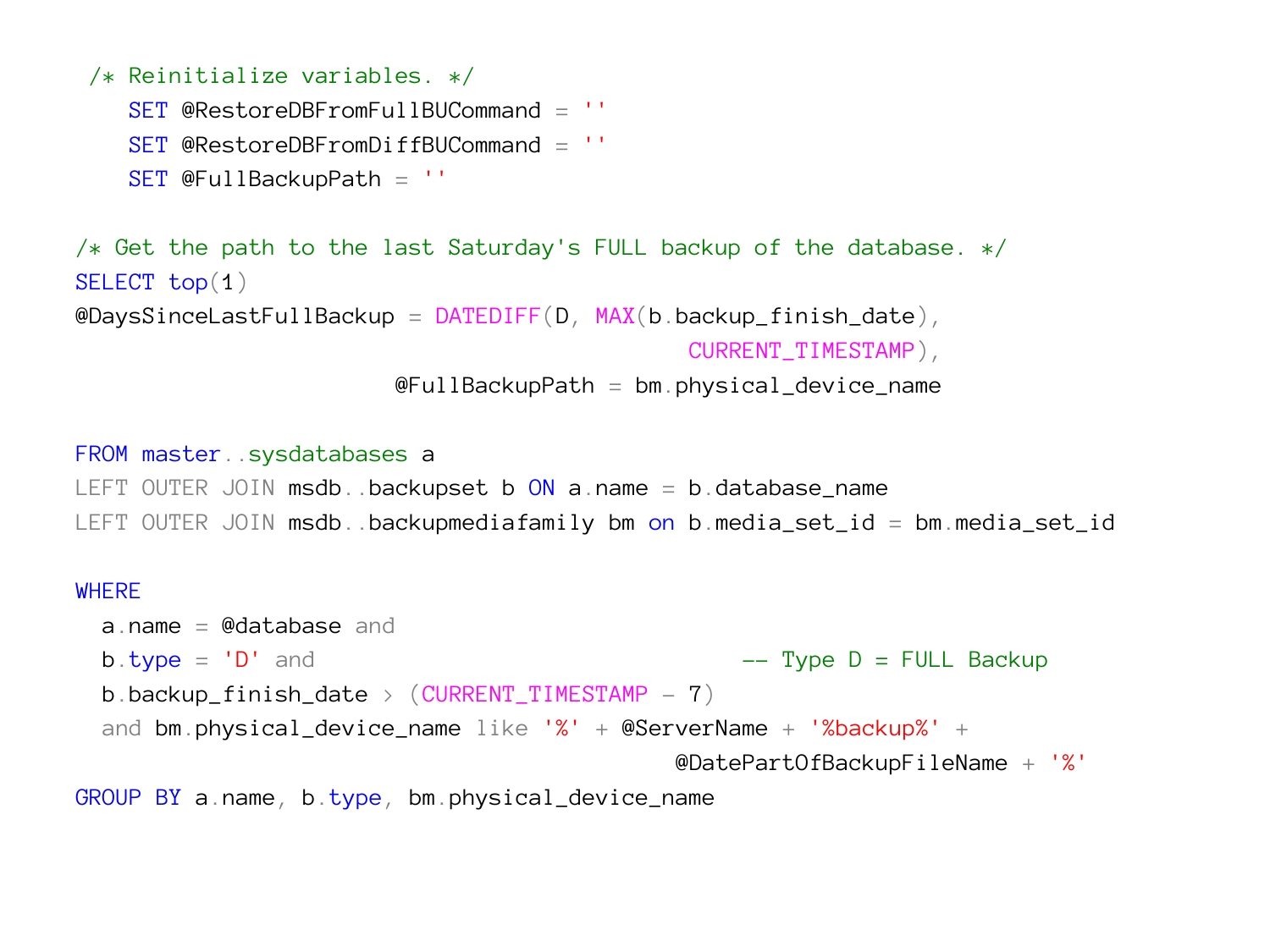

/* Reinitialize variables. */
    SET @RestoreDBFromFullBUCommand = ''
    SET @RestoreDBFromDiffBUCommand = ''
    SET @FullBackupPath = ''

/* Get the path to the last Saturday's FULL backup of the database. */
SELECT top(1)
@DaysSinceLastFullBackup = DATEDIFF(D, MAX(b.backup_finish_date),
                                              CURRENT_TIMESTAMP),
                        @FullBackupPath = bm.physical_device_name

FROM master..sysdatabases a
LEFT OUTER JOIN msdb..backupset b ON a.name = b.database_name
LEFT OUTER JOIN msdb..backupmediafamily bm on b.media_set_id = bm.media_set_id

WHERE
  a.name = @database and
  b.type = 'D' and                                -- Type D = FULL Backup
  b.backup_finish_date > (CURRENT_TIMESTAMP - 7)
  and bm.physical_device_name like '%' + @ServerName + '%backup%' +
                                             @DatePartOfBackupFileName + '%'
GROUP BY a.name, b.type, bm.physical_device_name